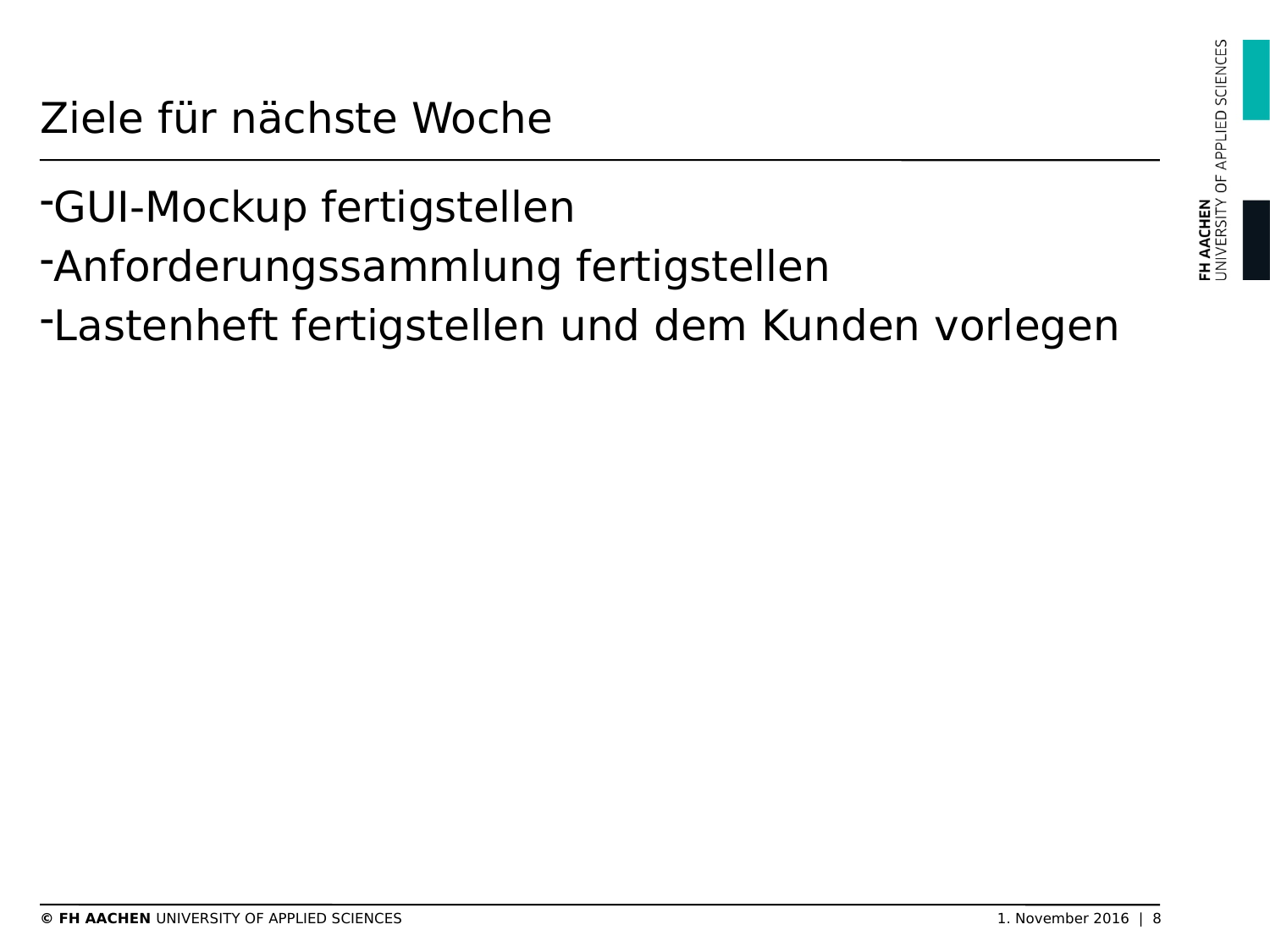

# Ziele für nächste Woche
GUI-Mockup fertigstellen
Anforderungssammlung fertigstellen
Lastenheft fertigstellen und dem Kunden vorlegen